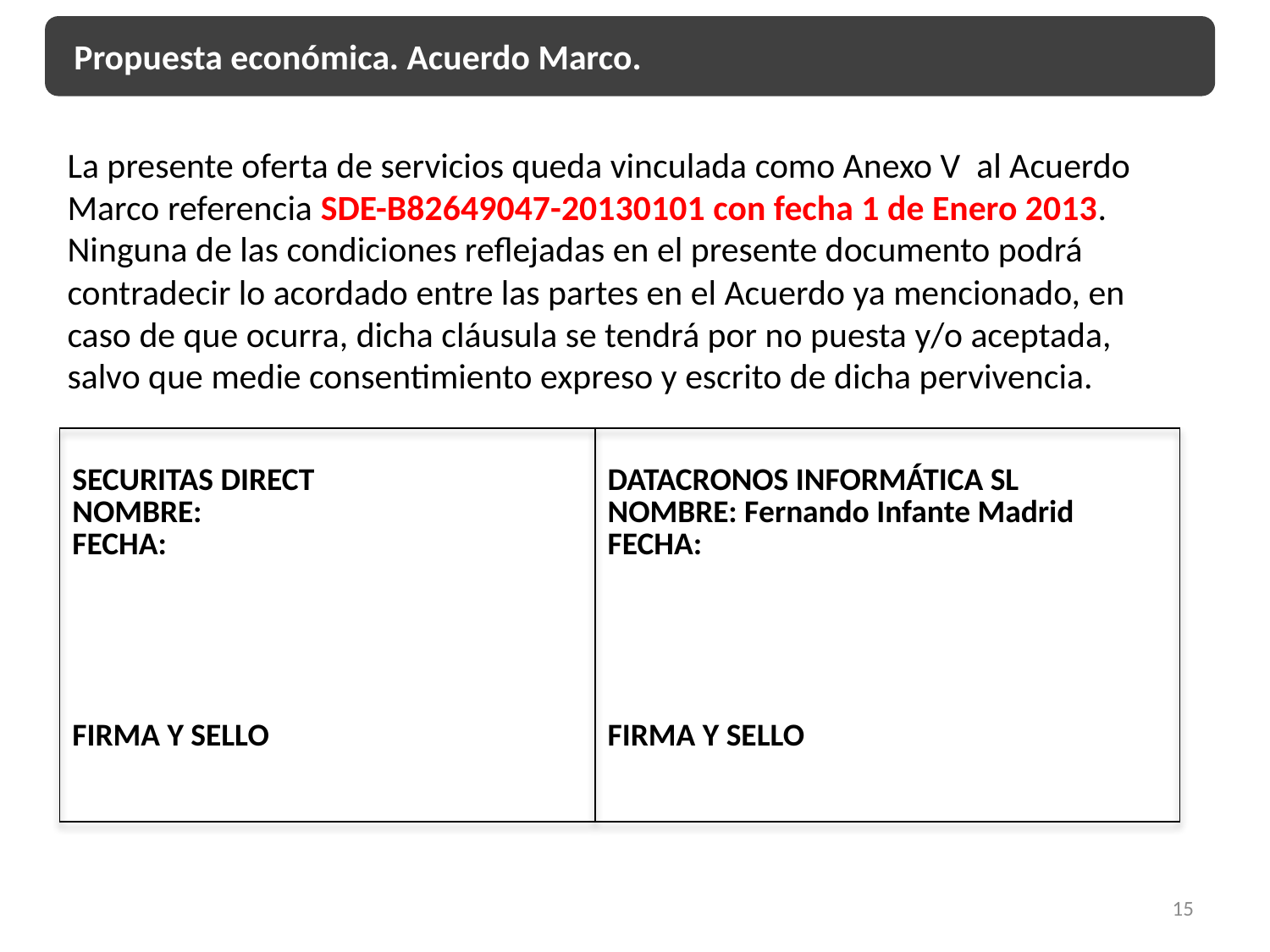

Propuesta económica. Acuerdo Marco.
La presente oferta de servicios queda vinculada como Anexo V  al Acuerdo Marco referencia SDE-B82649047-20130101 con fecha 1 de Enero 2013. Ninguna de las condiciones reflejadas en el presente documento podrá contradecir lo acordado entre las partes en el Acuerdo ya mencionado, en caso de que ocurra, dicha cláusula se tendrá por no puesta y/o aceptada, salvo que medie consentimiento expreso y escrito de dicha pervivencia.

| SECURITAS DIRECT NOMBRE: FECHA: FIRMA Y SELLO | DATACRONOS INFORMÁTICA SL NOMBRE: Fernando Infante Madrid FECHA: FIRMA Y SELLO |
| --- | --- |
15